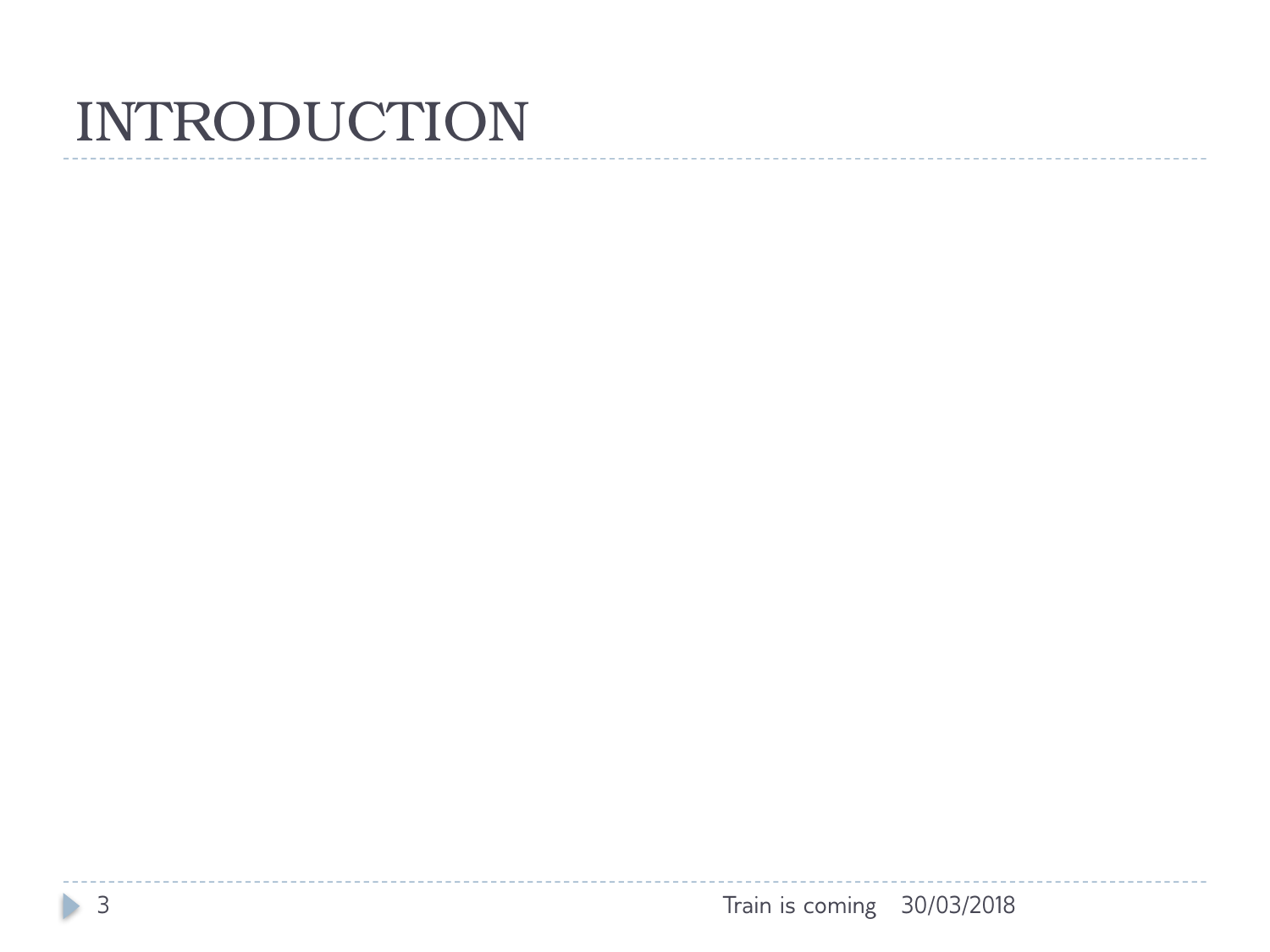

# INTRODUCTION

3
Train is coming
30/03/2018